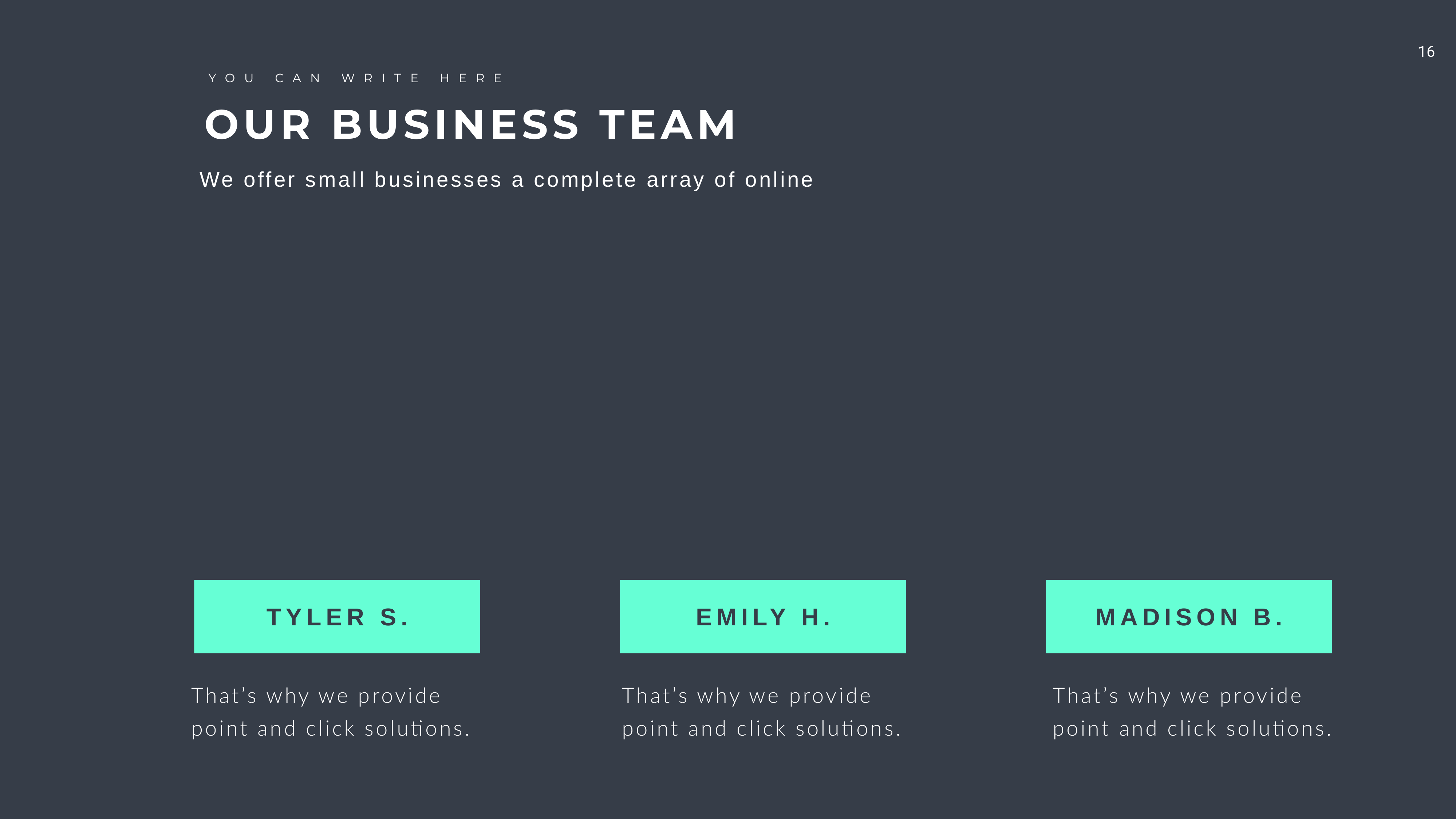

YOU CAN WRITE HERE
OUR BUSINESS TEAM
We offer small businesses a complete array of online

TYLER S.
EMILY H.
MADISON B.
That’s why we provide point and click solutions.
That’s why we provide point and click solutions.
That’s why we provide point and click solutions.